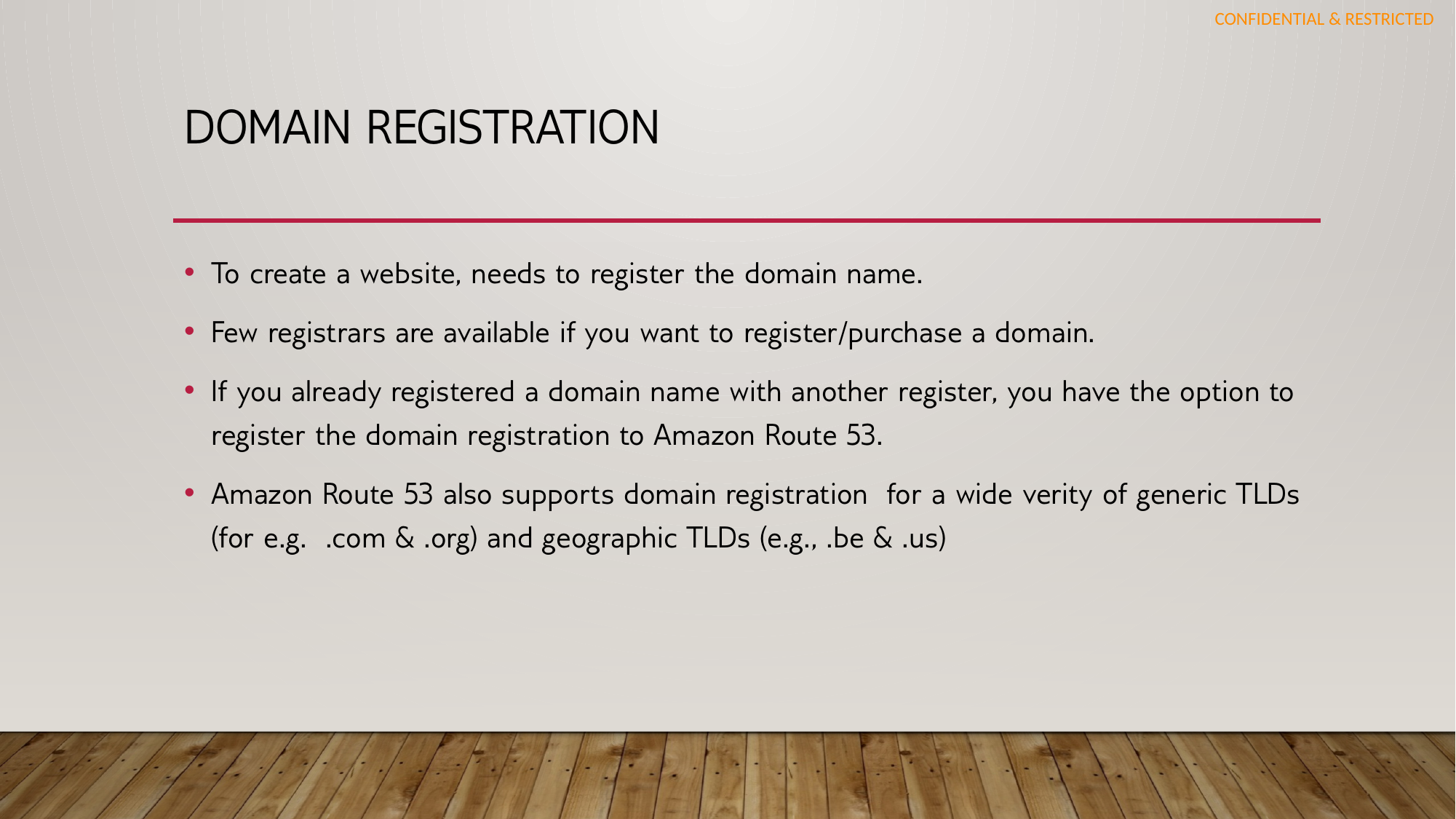

# Domain registration
To create a website, needs to register the domain name.
Few registrars are available if you want to register/purchase a domain.
If you already registered a domain name with another register, you have the option to register the domain registration to Amazon Route 53.
Amazon Route 53 also supports domain registration  for a wide verity of generic TLDs (for e.g.  .com & .org) and geographic TLDs (e.g., .be & .us)